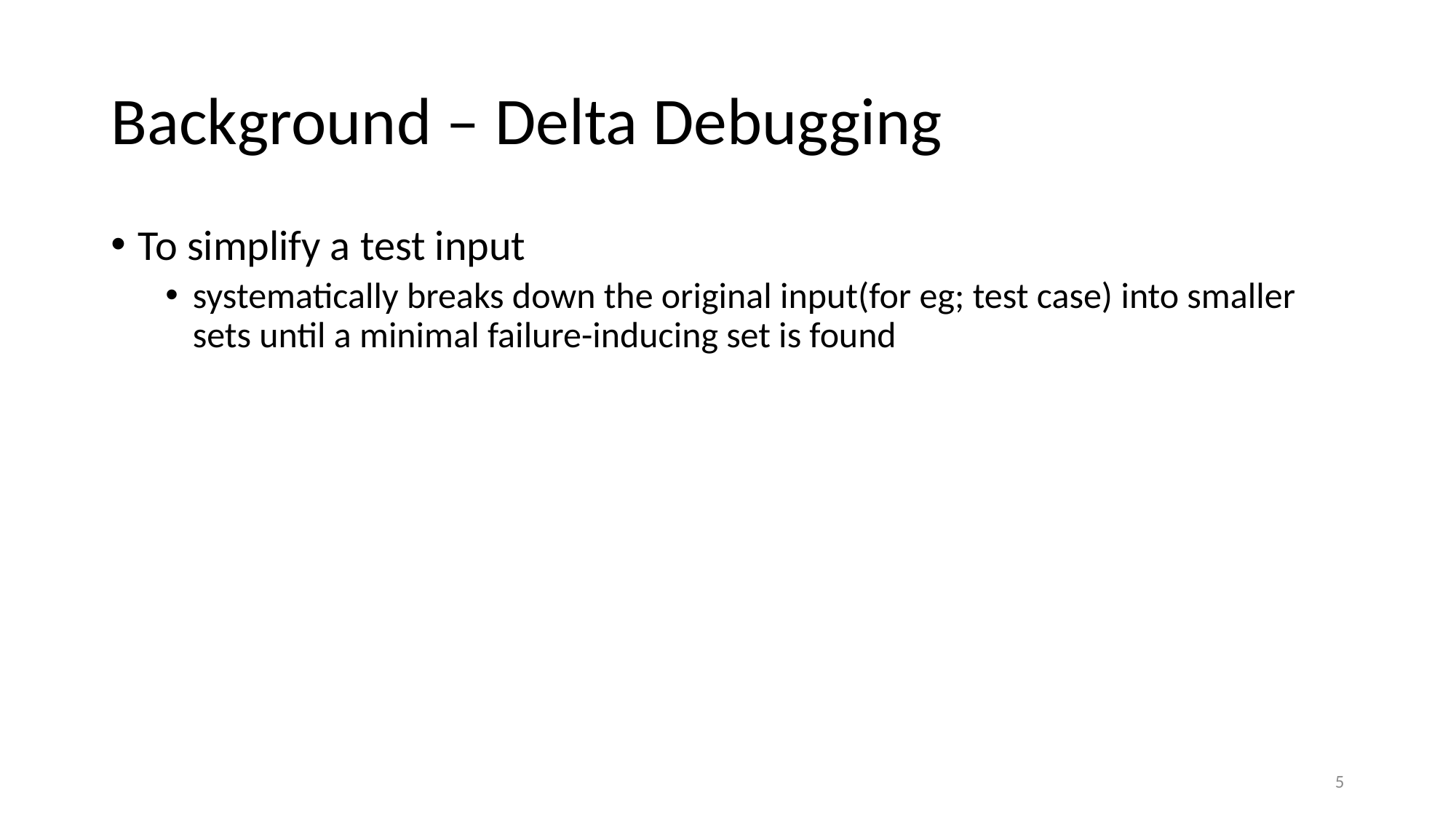

# Background – Delta Debugging
To simplify a test input
systematically breaks down the original input(for eg; test case) into smaller sets until a minimal failure-inducing set is found
5